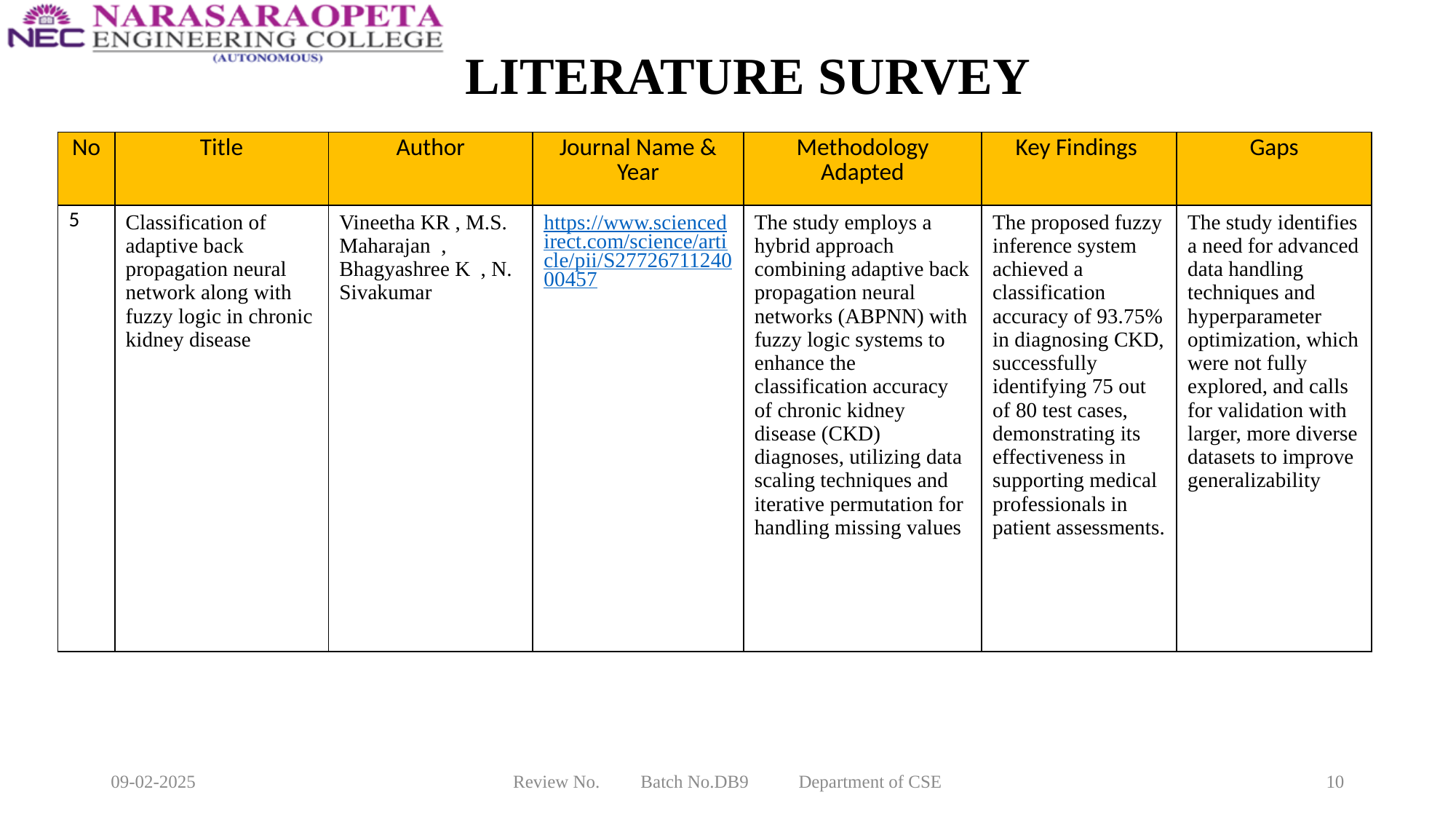

# LITERATURE SURVEY
| No | Title | Author | Journal Name & Year | Methodology Adapted | Key Findings | Gaps |
| --- | --- | --- | --- | --- | --- | --- |
| 5 | Classification of adaptive back propagation neural network along with fuzzy logic in chronic kidney disease | Vineetha KR , M.S. Maharajan , Bhagyashree K , N. Sivakumar | https://www.sciencedirect.com/science/article/pii/S2772671124000457 | The study employs a hybrid approach combining adaptive back propagation neural networks (ABPNN) with fuzzy logic systems to enhance the classification accuracy of chronic kidney disease (CKD) diagnoses, utilizing data scaling techniques and iterative permutation for handling missing values | The proposed fuzzy inference system achieved a classification accuracy of 93.75% in diagnosing CKD, successfully identifying 75 out of 80 test cases, demonstrating its effectiveness in supporting medical professionals in patient assessments. | The study identifies a need for advanced data handling techniques and hyperparameter optimization, which were not fully explored, and calls for validation with larger, more diverse datasets to improve generalizability |

09-02-2025
Review No.         Batch No.DB9           Department of CSE
10